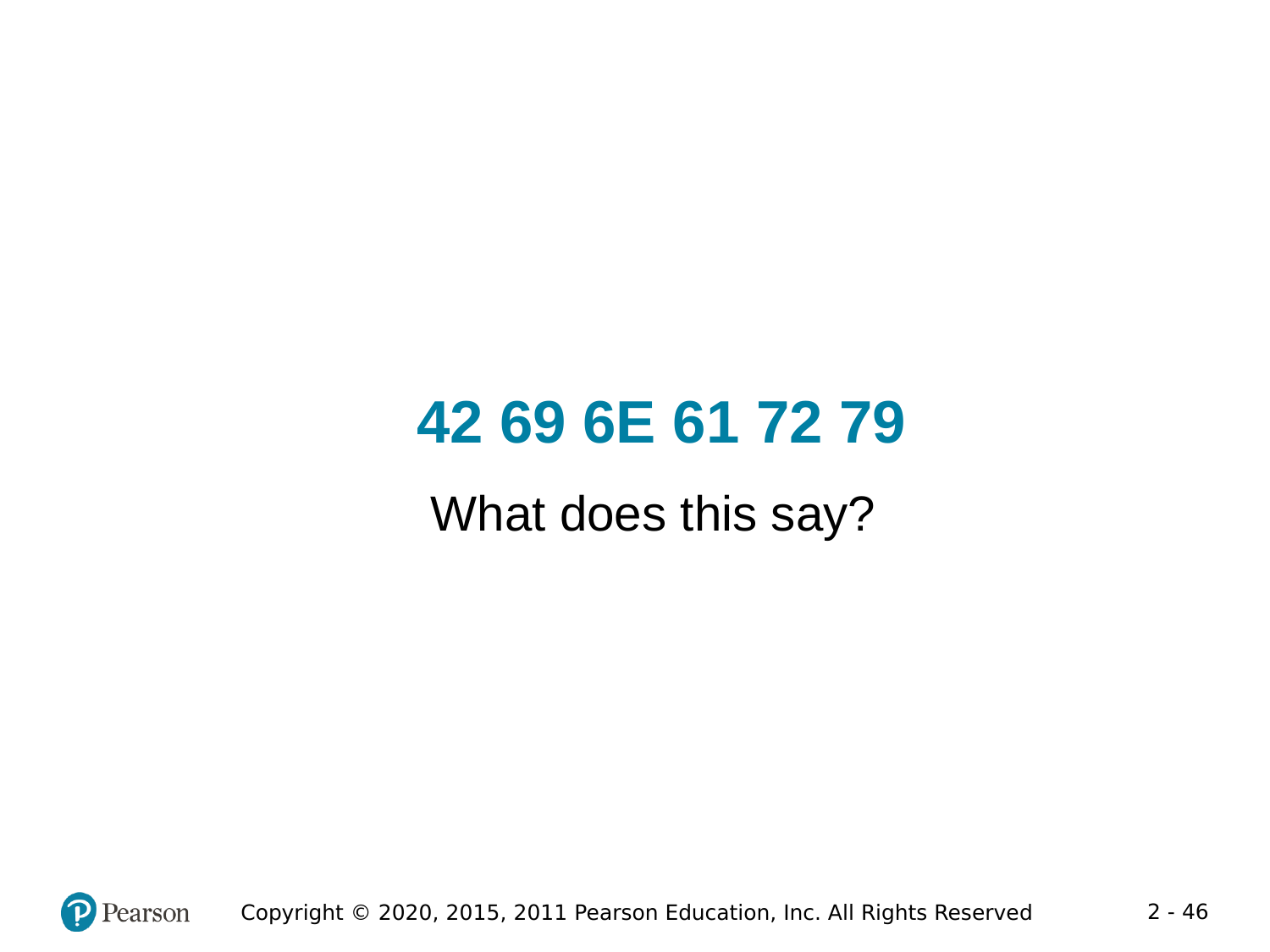

# 42 69 6E 61 72 79
What does this say?